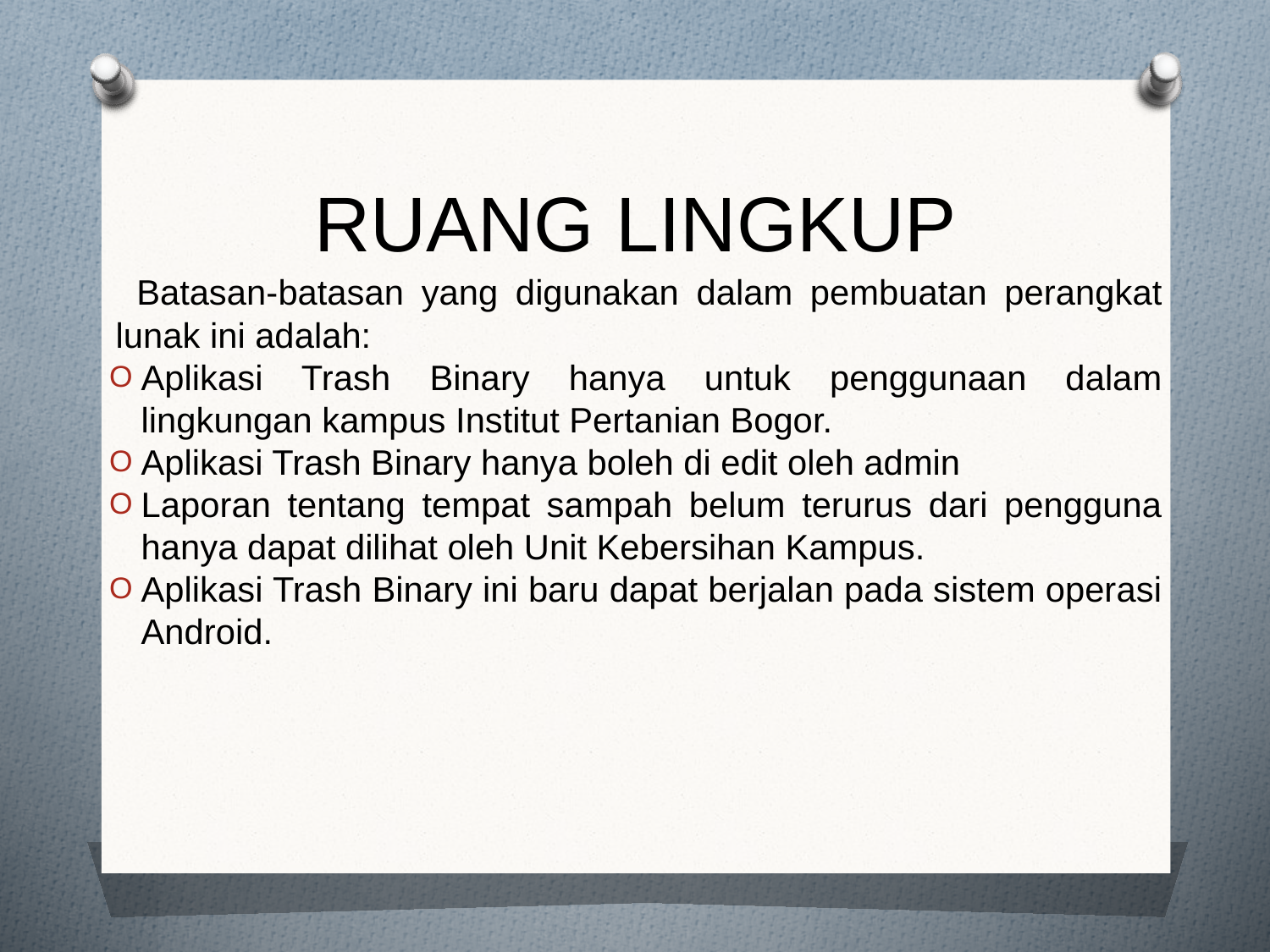

# RUANG LINGKUP
   Batasan-batasan yang digunakan dalam pembuatan perangkat lunak ini adalah:
Aplikasi Trash Binary hanya untuk penggunaan dalam lingkungan kampus Institut Pertanian Bogor.
Aplikasi Trash Binary hanya boleh di edit oleh admin
Laporan tentang tempat sampah belum terurus dari pengguna hanya dapat dilihat oleh Unit Kebersihan Kampus.
Aplikasi Trash Binary ini baru dapat berjalan pada sistem operasi Android.